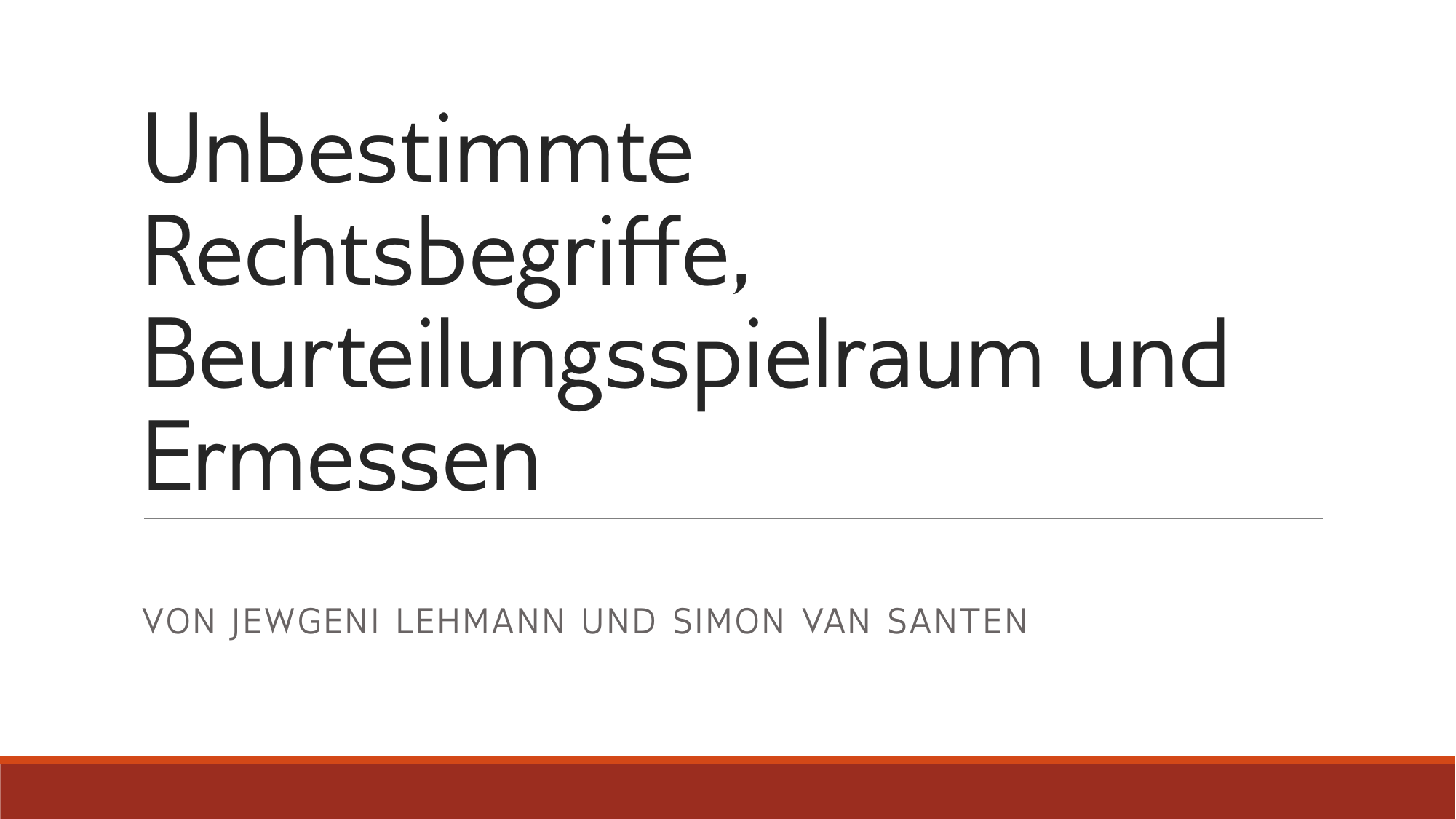

# Unbestimmte Rechtsbegriffe, Beurteilungsspielraum und Ermessen

von Jewgeni Lehmann und Simon van Santen